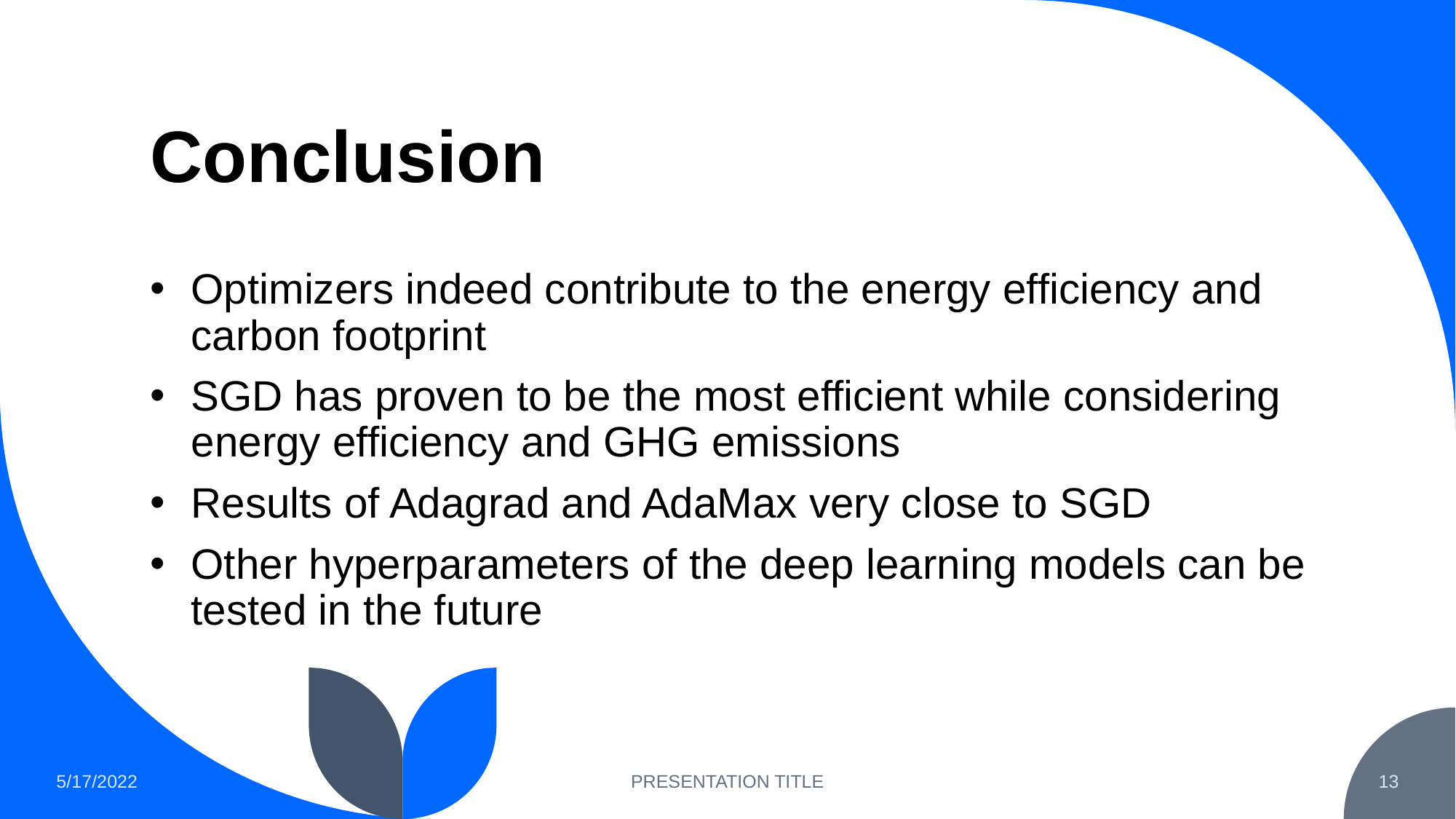

# Conclusion
Optimizers indeed contribute to the energy efficiency and carbon footprint
SGD has proven to be the most efficient while considering energy efficiency and GHG emissions
Results of Adagrad and AdaMax very close to SGD
Other hyperparameters of the deep learning models can be tested in the future

5/17/2022
PRESENTATION TITLE
13